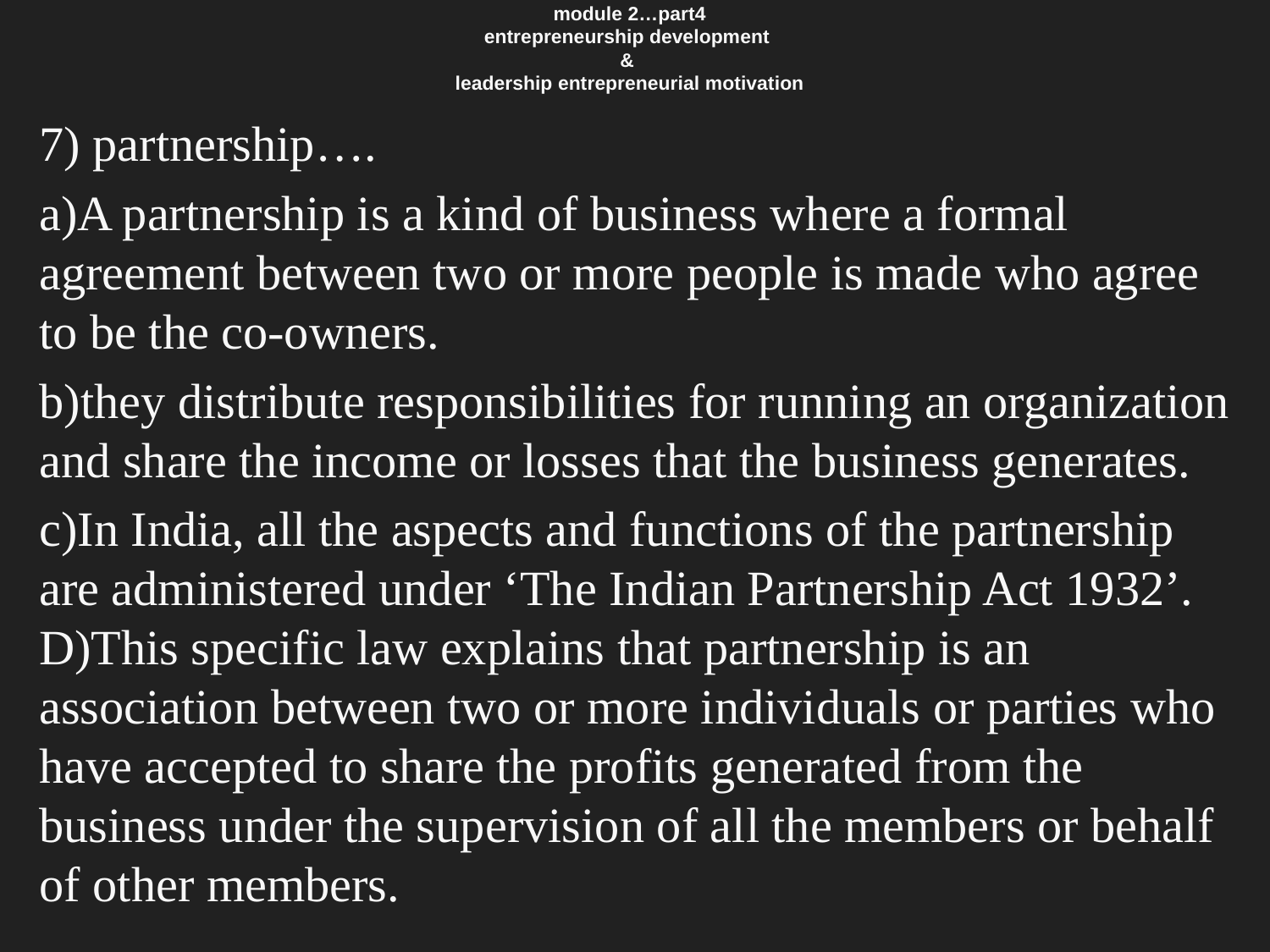

# module 2…part4 entrepreneurship development & leadership entrepreneurial motivation
7) partnership….
a)A partnership is a kind of business where a formal agreement between two or more people is made who agree to be the co-owners.
b)they distribute responsibilities for running an organization and share the income or losses that the business generates.
c)In India, all the aspects and functions of the partnership are administered under ‘The Indian Partnership Act 1932’. D)This specific law explains that partnership is an association between two or more individuals or parties who have accepted to share the profits generated from the business under the supervision of all the members or behalf of other members.